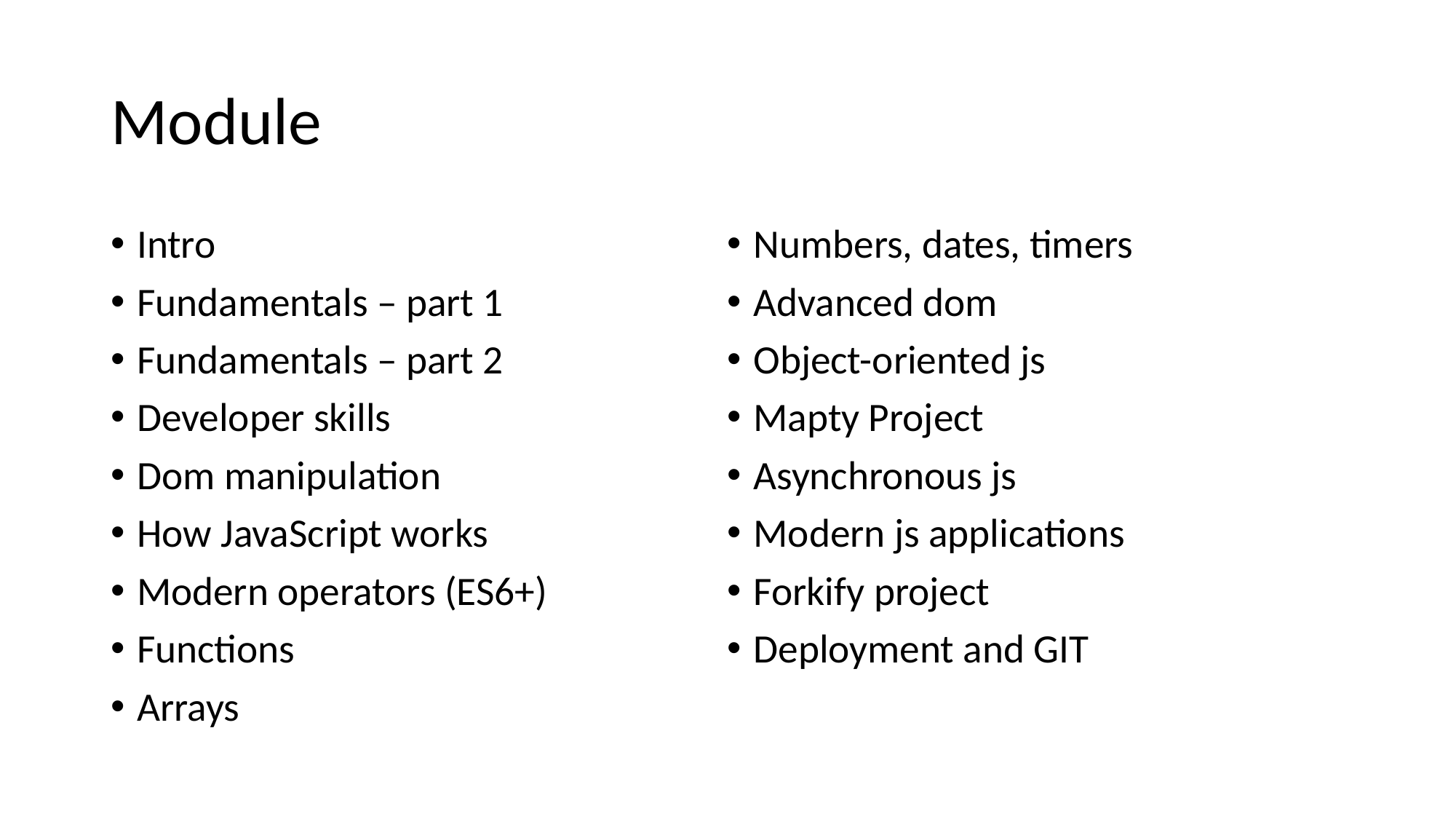

# Module
Intro
Fundamentals – part 1
Fundamentals – part 2
Developer skills
Dom manipulation
How JavaScript works
Modern operators (ES6+)
Functions
Arrays
Numbers, dates, timers
Advanced dom
Object-oriented js
Mapty Project
Asynchronous js
Modern js applications
Forkify project
Deployment and GIT